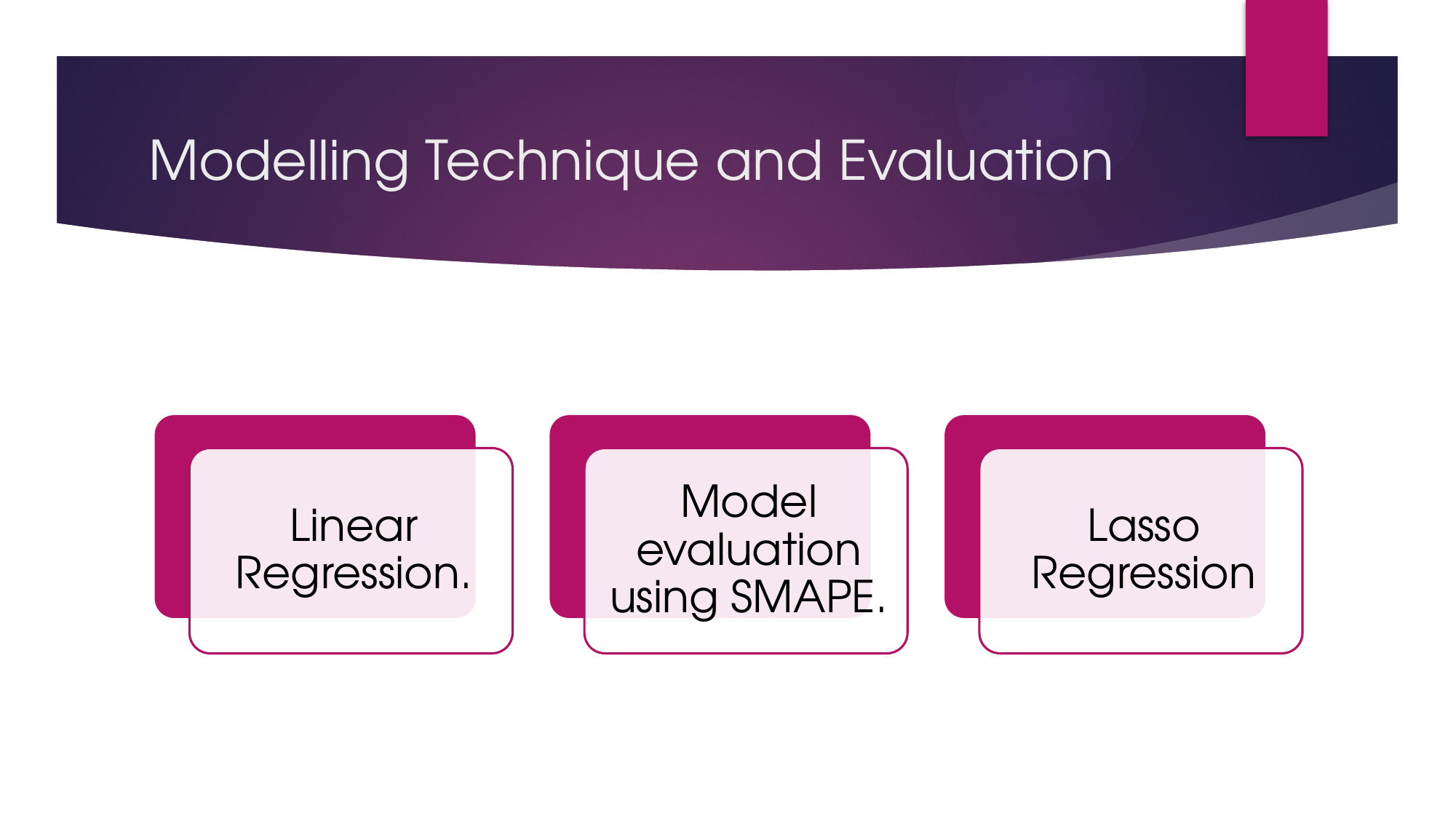

# Modelling Technique and Evaluation
Linear Regression.
Model evaluation using SMAPE.
Lasso Regression